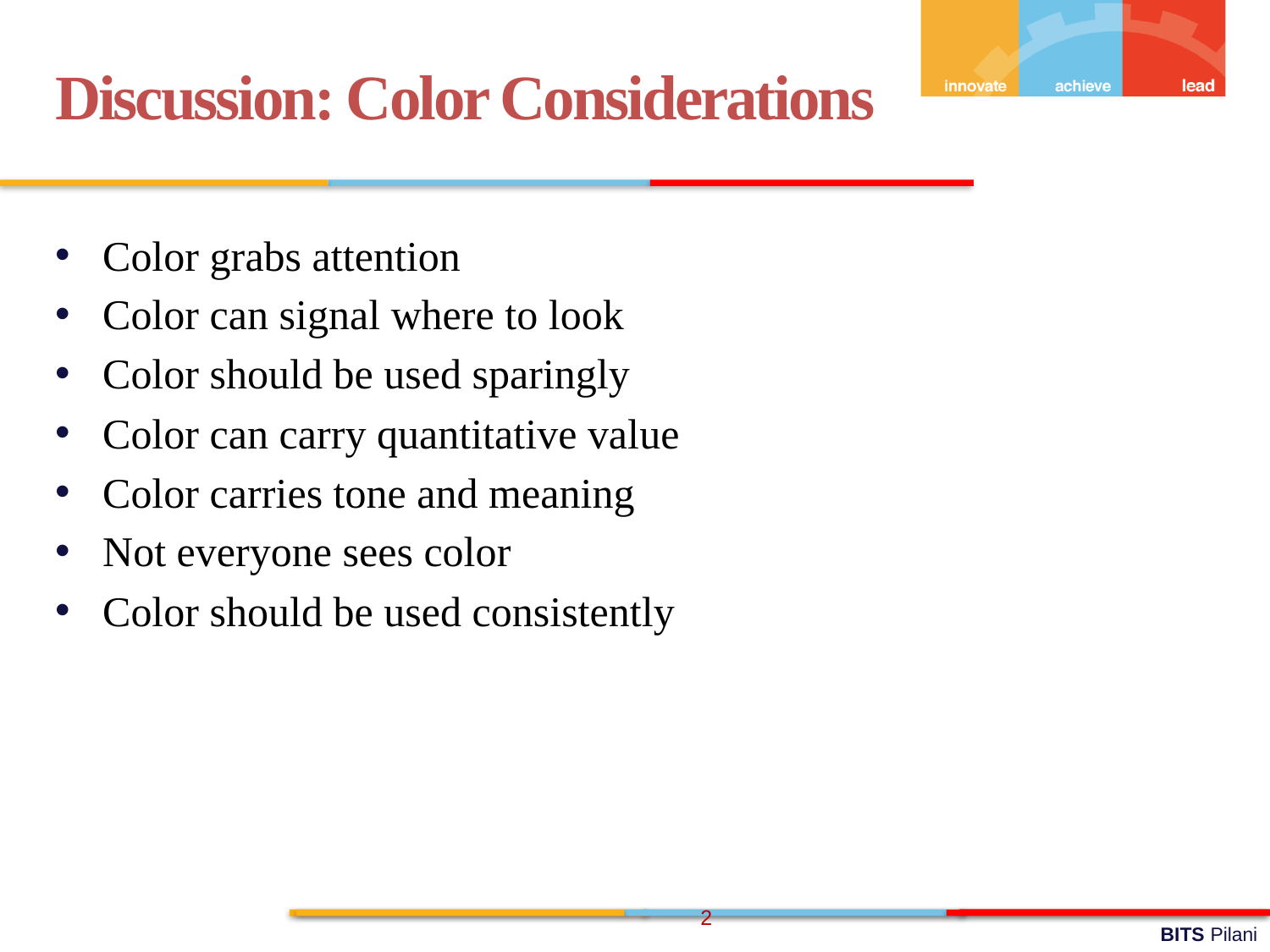

Discussion: Color Considerations
Color grabs attention
Color can signal where to look
Color should be used sparingly
Color can carry quantitative value
Color carries tone and meaning
Not everyone sees color
Color should be used consistently

2